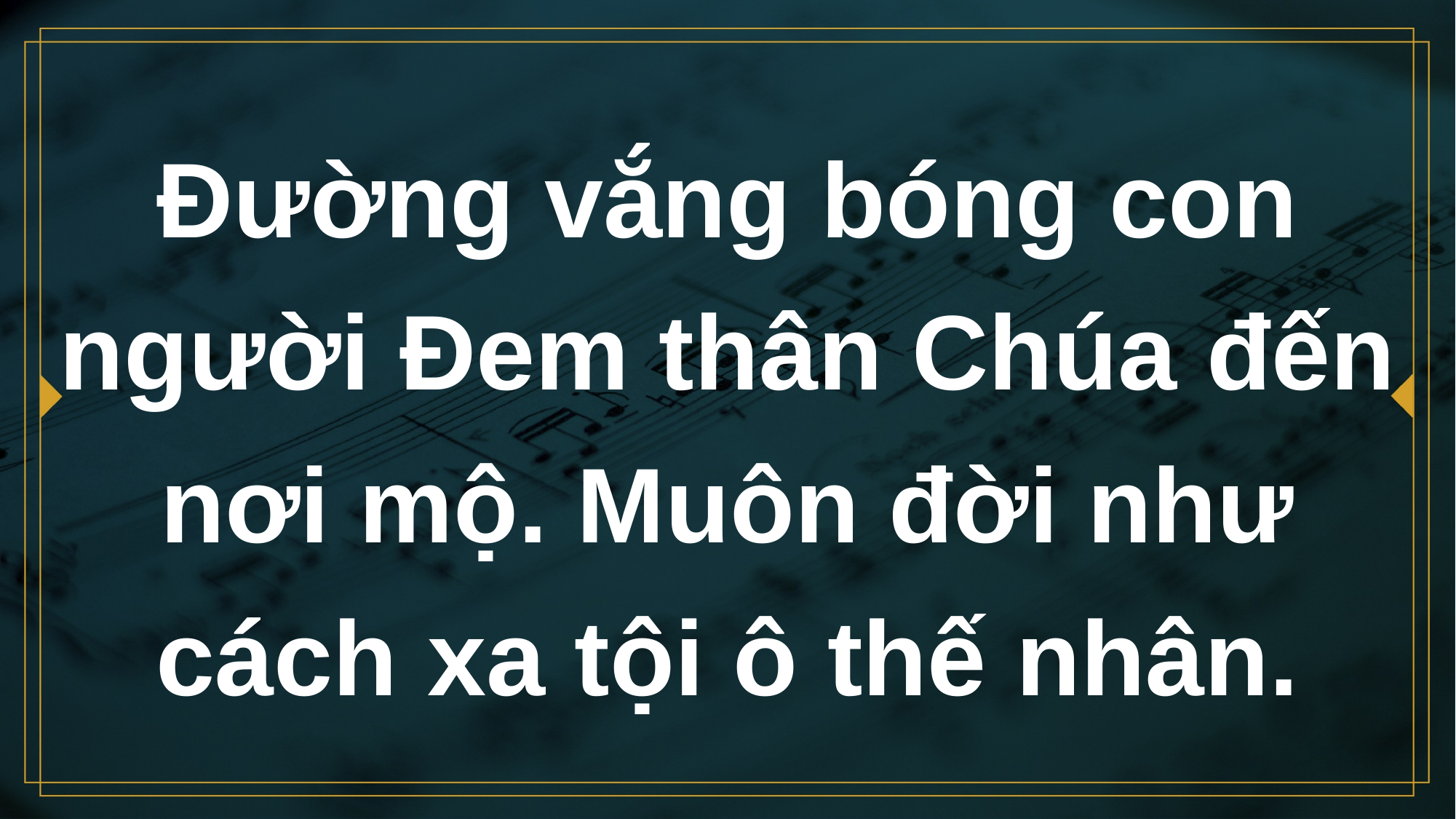

# Ðường vắng bóng con người Ðem thân Chúa đến nơi mộ. Muôn đời như cách xa tội ô thế nhân.